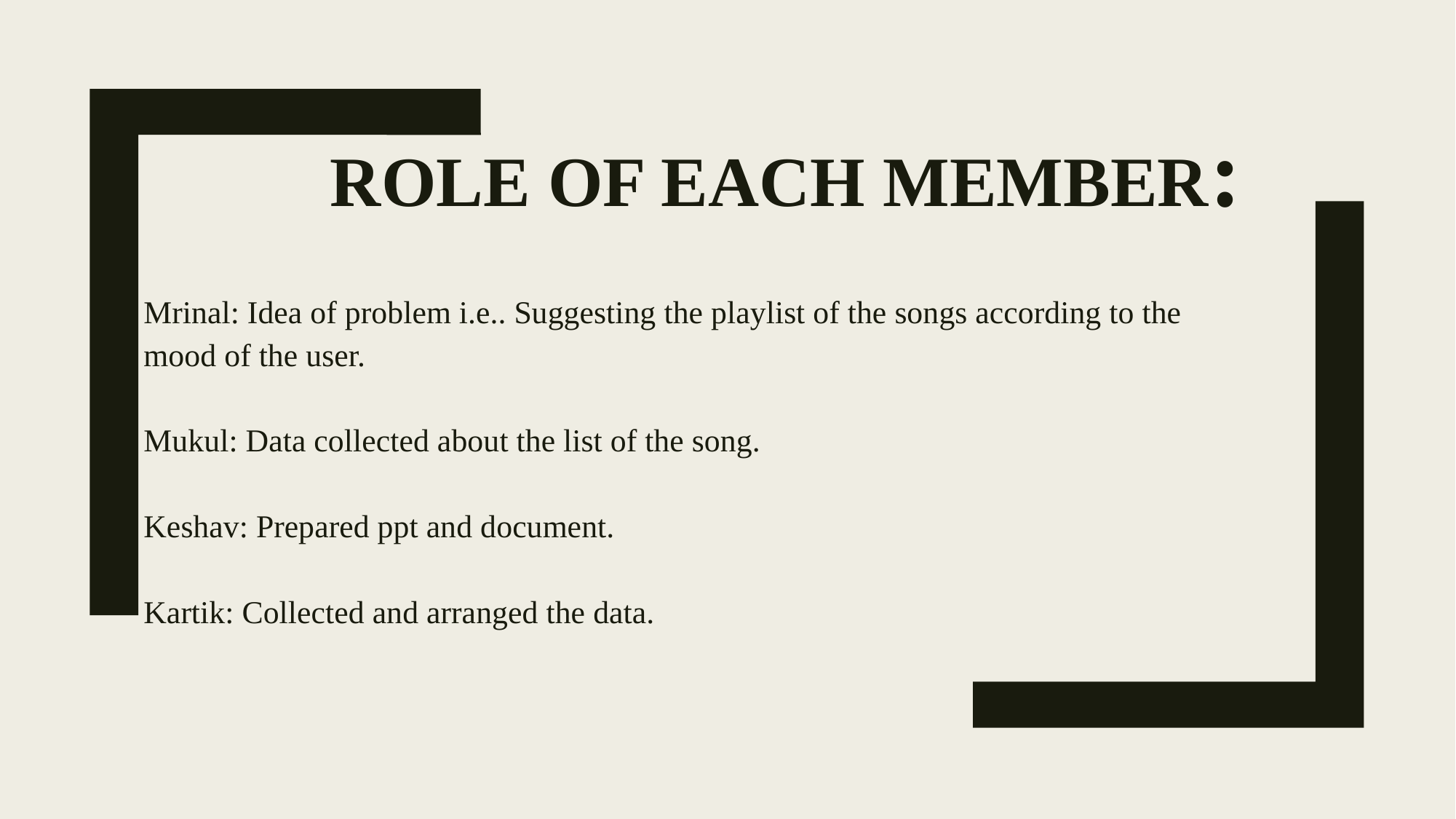

# Role of each member:
Mrinal: Idea of problem i.e.. Suggesting the playlist of the songs according to the mood of the user.

Mukul: Data collected about the list of the song.

Keshav: Prepared ppt and document.

Kartik: Collected and arranged the data.